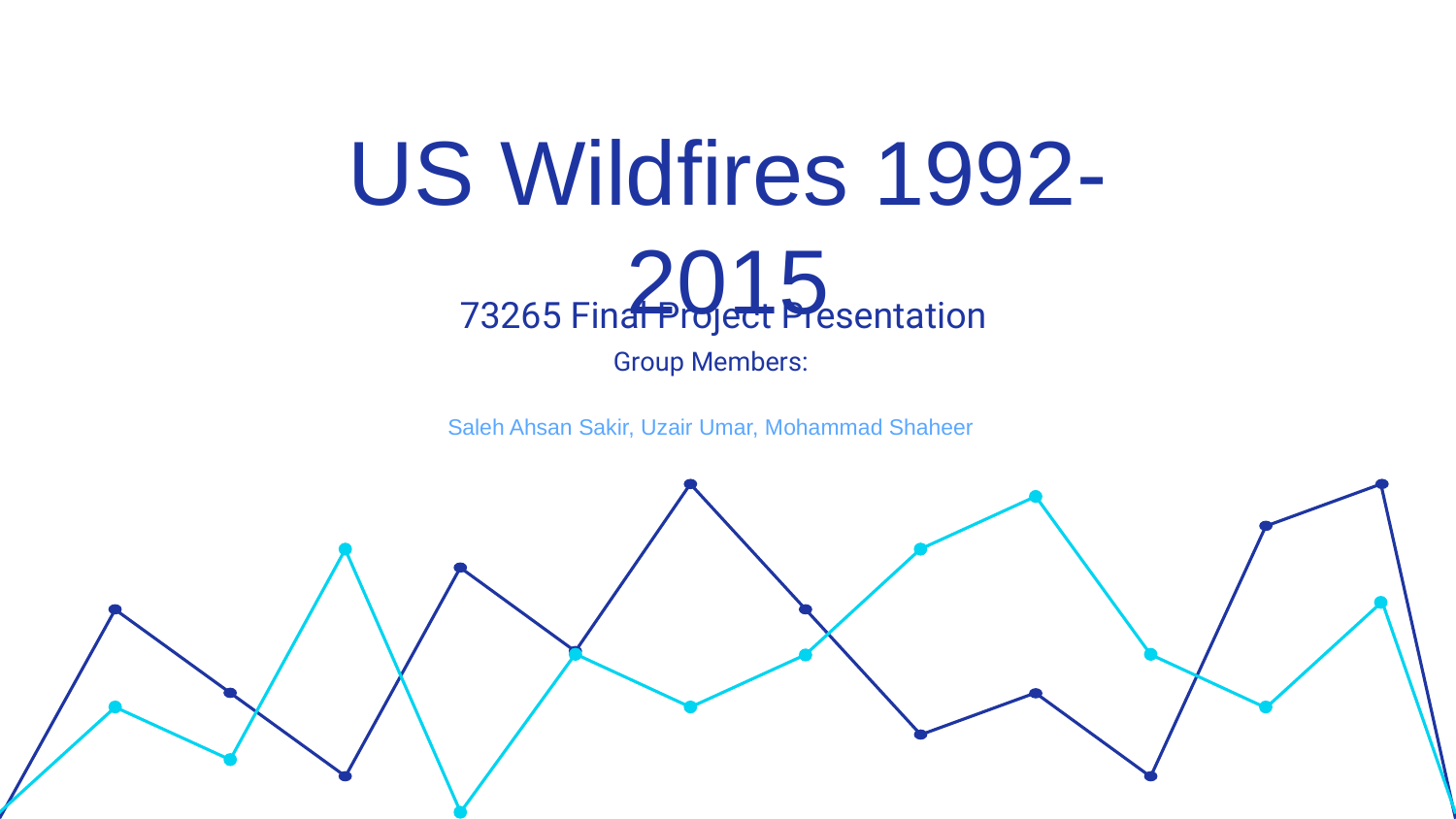

# US Wildfires 1992-2015
73265 Final Project Presentation
Group Members:

Saleh Ahsan Sakir, Uzair Umar, Mohammad Shaheer